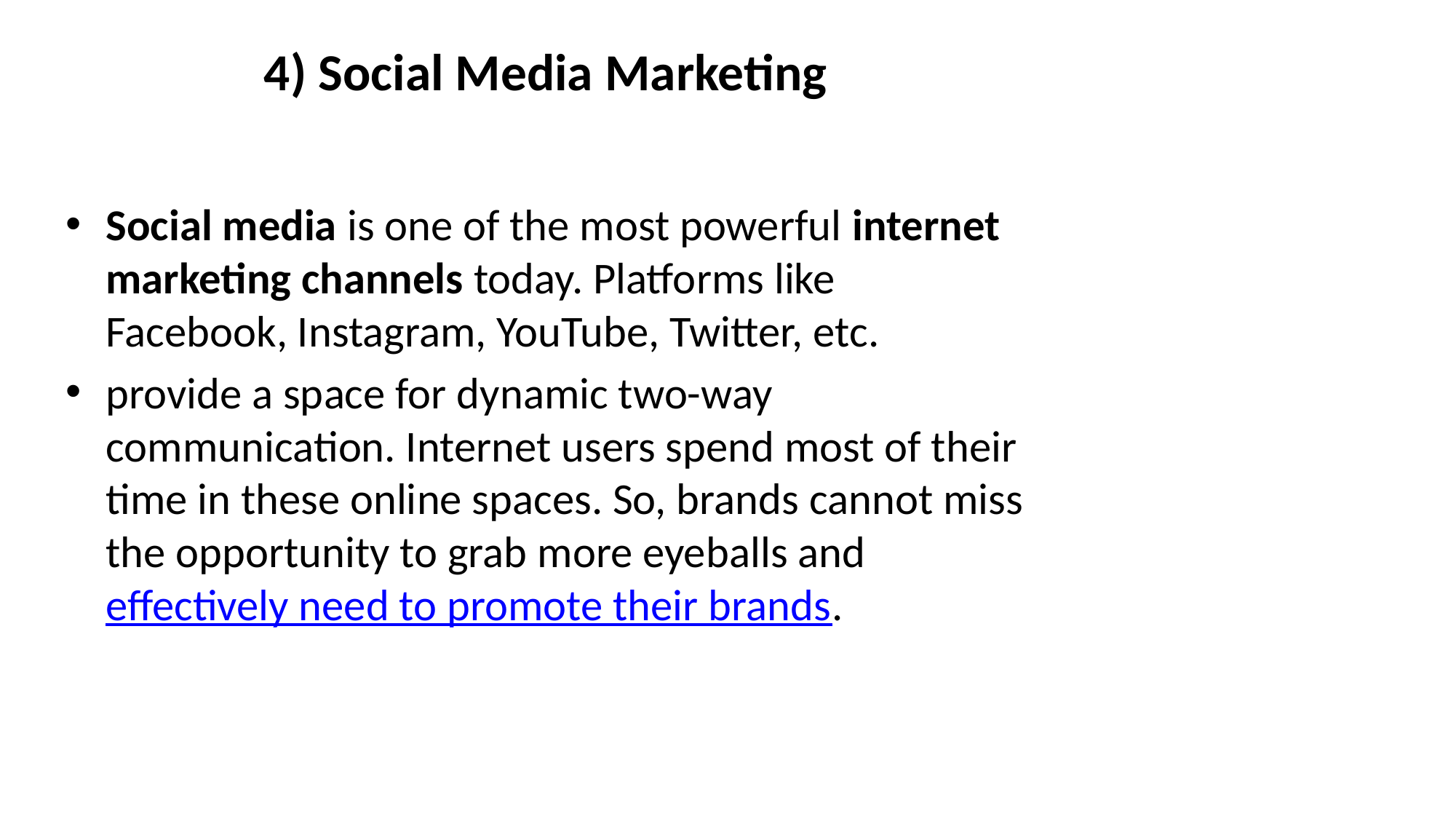

# 4) Social Media Marketing
Social media is one of the most powerful internet marketing channels today. Platforms like Facebook, Instagram, YouTube, Twitter, etc.
provide a space for dynamic two-way communication. Internet users spend most of their time in these online spaces. So, brands cannot miss the opportunity to grab more eyeballs and effectively need to promote their brands.